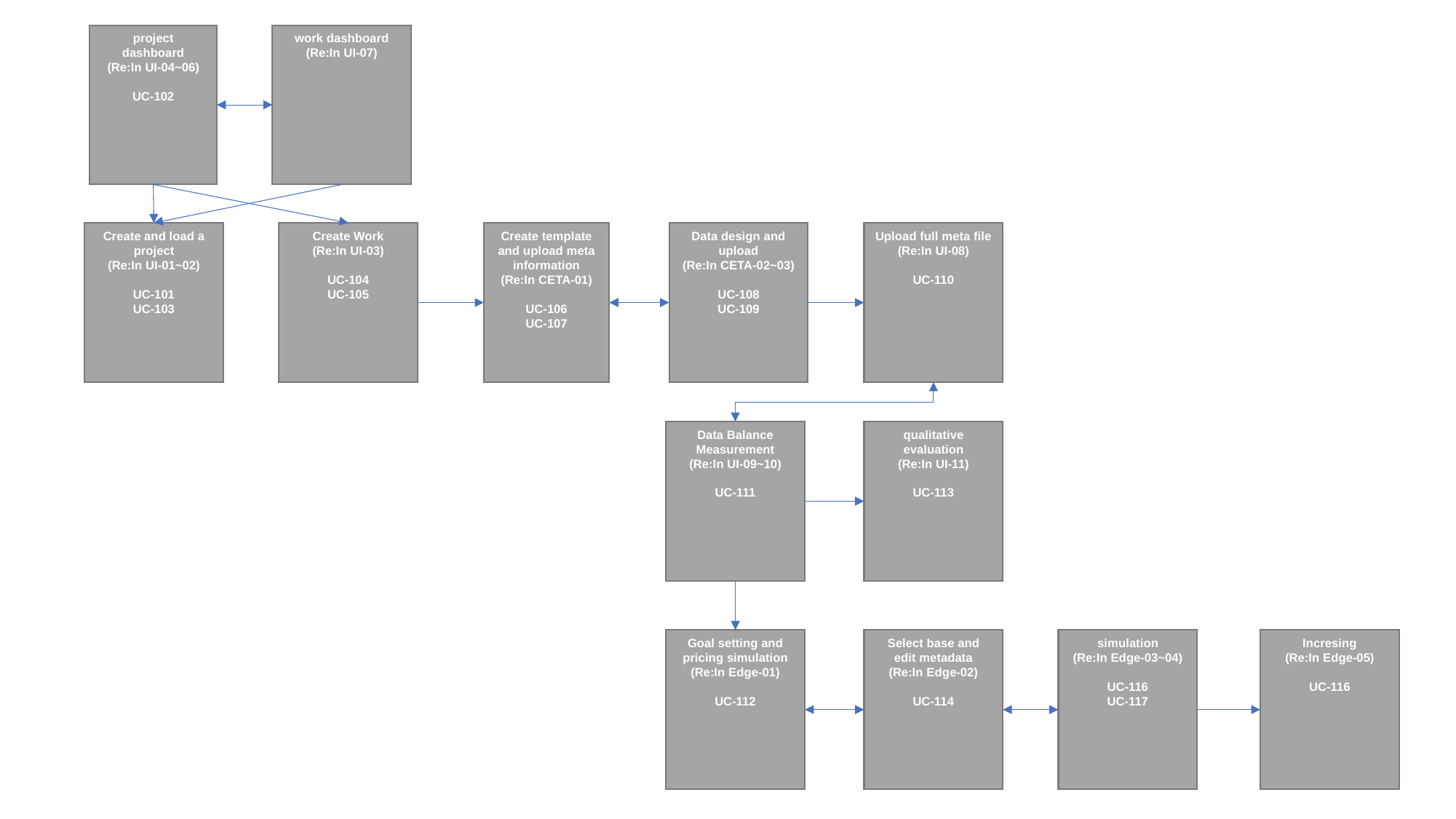

project dashboard
(Re:In UI-04~06)

UC-102
work dashboard
(Re:In UI-07)
Create template and upload meta information
(Re:In CETA-01)

UC-106
UC-107
Data design and upload
(Re:In CETA-02~03)

UC-108
UC-109
Upload full meta file
(Re:In UI-08)

UC-110
Create and load a project
(Re:In UI-01~02)

UC-101
UC-103
Create Work
(Re:In UI-03)

UC-104
UC-105
qualitative evaluation
(Re:In UI-11)

UC-113
Data Balance Measurement
(Re:In UI-09~10)

UC-111
Goal setting and pricing simulation
(Re:In Edge-01)

UC-112
Select base and edit metadata
(Re:In Edge-02)

UC-114
simulation
(Re:In Edge-03~04)

UC-116
UC-117
Incresing
(Re:In Edge-05)

UC-116